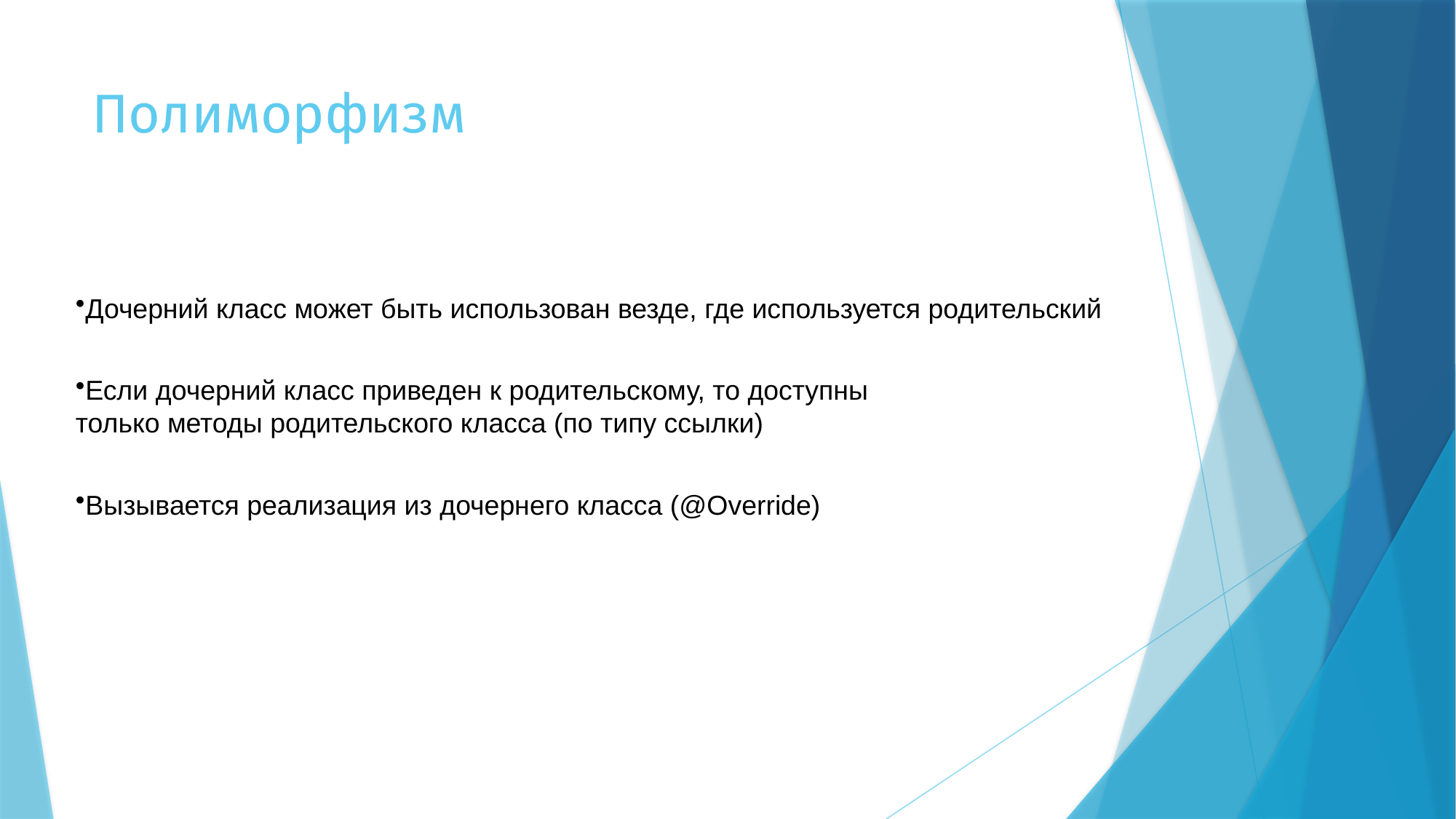

# Полиморфизм
Дочерний класс может быть использован везде, где используется родительский

Если дочерний класс приведен к родительскому, то доступны
только методы родительского класса (по типу ссылки)

Вызывается реализация из дочернего класса (@Override)